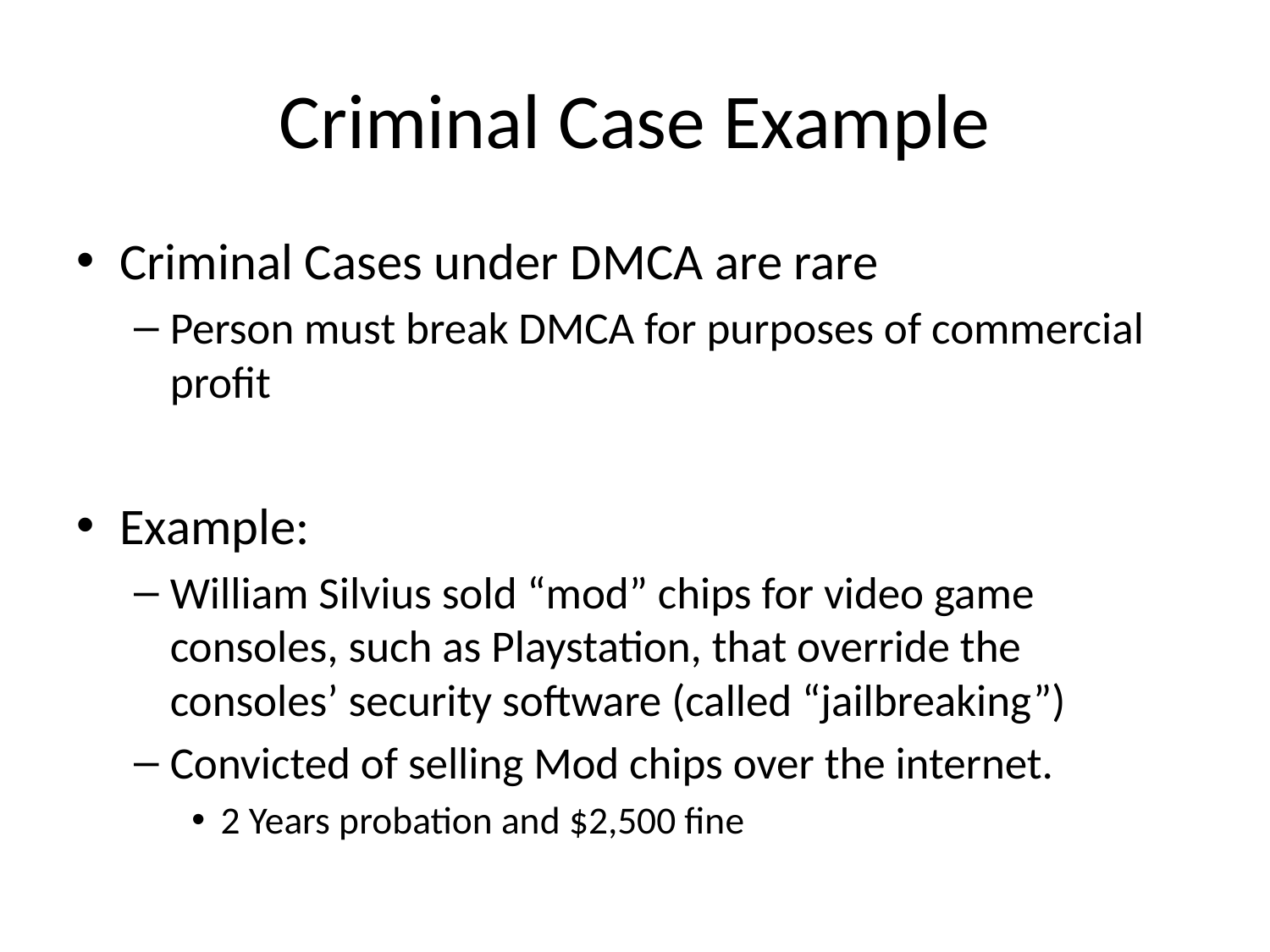

# Criminal Case Example
Criminal Cases under DMCA are rare
Person must break DMCA for purposes of commercial profit

Example:
William Silvius sold “mod” chips for video game consoles, such as Playstation, that override the consoles’ security software (called “jailbreaking”)
Convicted of selling Mod chips over the internet.
2 Years probation and $2,500 fine